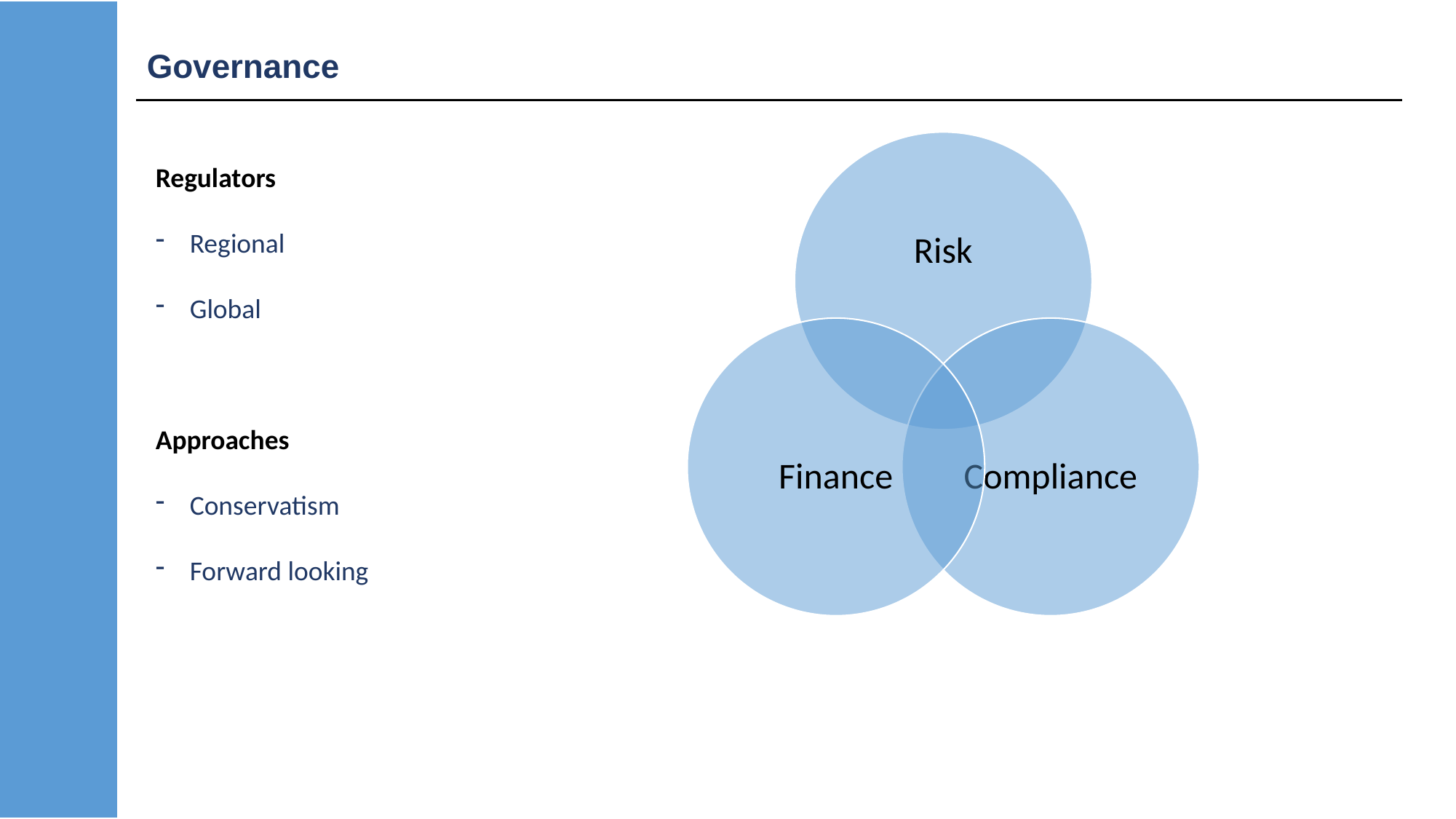

Governance
Risk
Compliance
Finance
Regulators

Regional

Global

Approaches

Conservatism

Forward looking